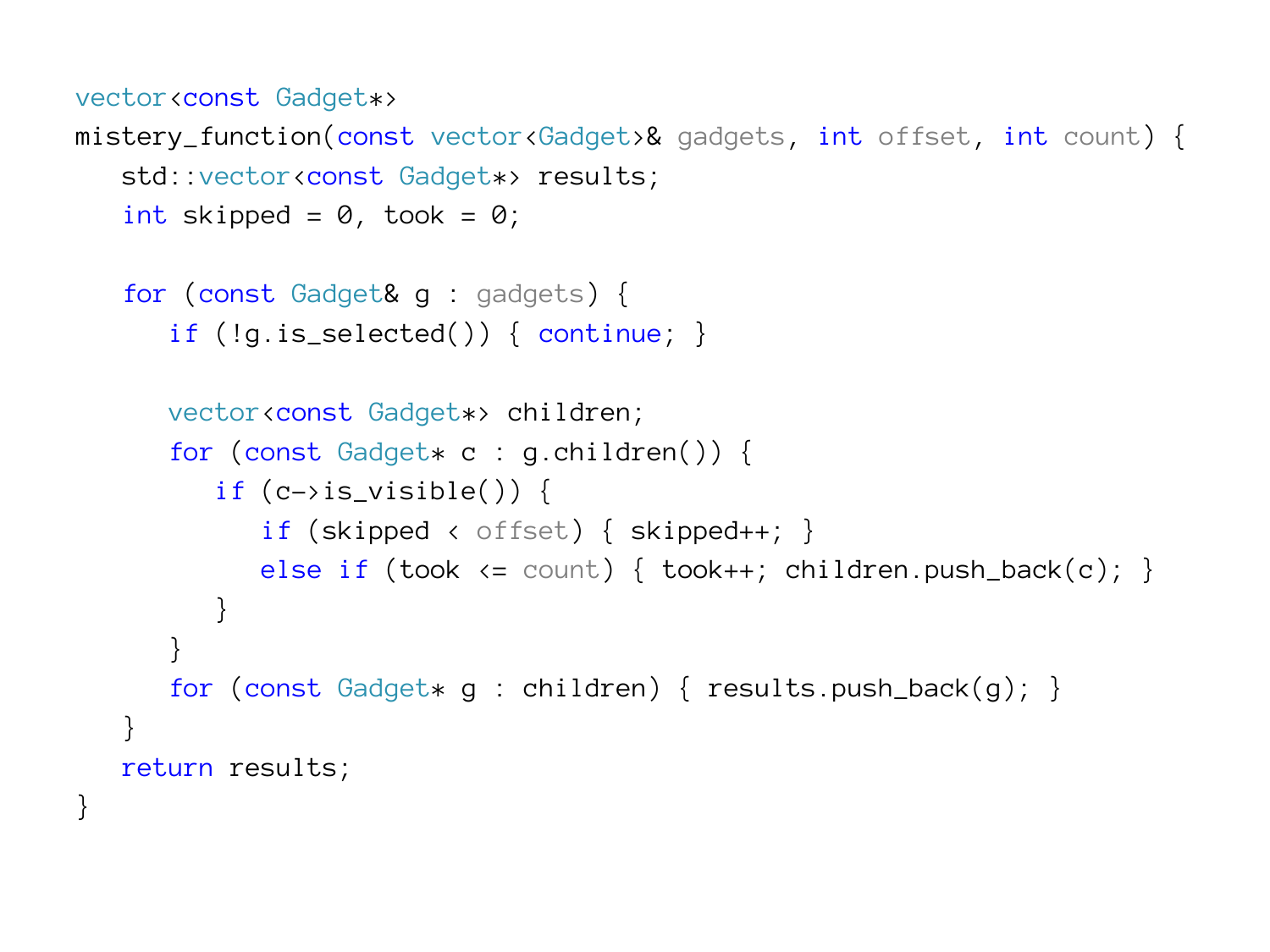

vector<const Gadget*>
mistery_function(const vector<Gadget>& gadgets, int offset, int count) {
   std::vector<const Gadget*> results;
   int skipped = 0, took = 0;

   for (const Gadget& g : gadgets) {
      if (!g.is_selected()) { continue; }

      vector<const Gadget*> children;
      for (const Gadget* c : g.children()) {
         if (c->is_visible()) {
            if (skipped < offset) { skipped++; }
            else if (took <= count) { took++; children.push_back(c); }
         }
      }
      for (const Gadget* g : children) { results.push_back(g); }
   }
   return results;
}